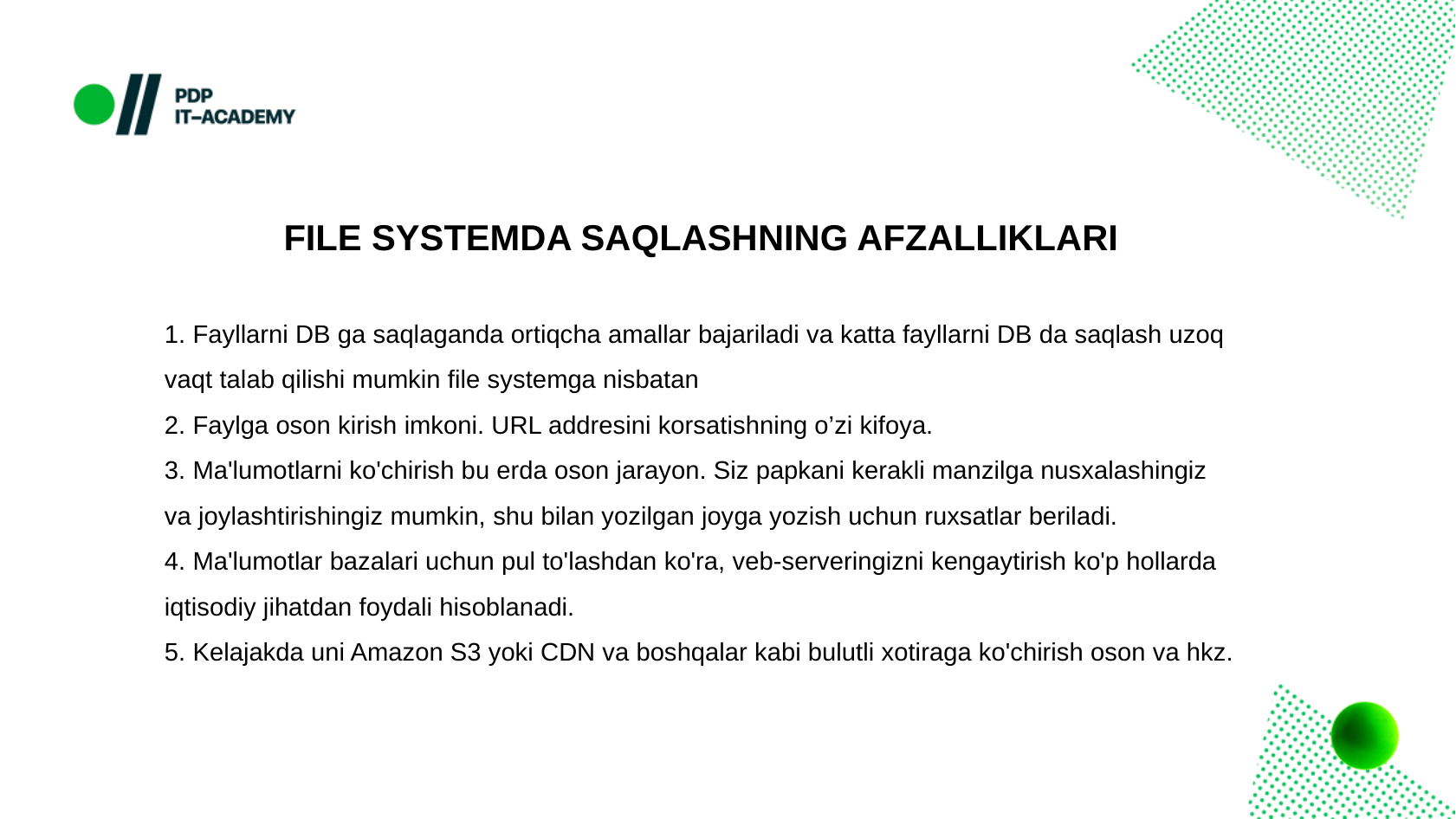

FILE SYSTEMDA SAQLASHNING AFZALLIKLARI

1. Fayllarni DB ga saqlaganda ortiqcha amallar bajariladi va katta fayllarni DB da saqlash uzoq vaqt talab qilishi mumkin file systemga nisbatan
2. Faylga oson kirish imkoni. URL addresini korsatishning o’zi kifoya.
3. Ma'lumotlarni ko'chirish bu erda oson jarayon. Siz papkani kerakli manzilga nusxalashingiz va joylashtirishingiz mumkin, shu bilan yozilgan joyga yozish uchun ruxsatlar beriladi.
4. Ma'lumotlar bazalari uchun pul to'lashdan ko'ra, veb-serveringizni kengaytirish ko'p hollarda iqtisodiy jihatdan foydali hisoblanadi.
5. Kelajakda uni Amazon S3 yoki CDN va boshqalar kabi bulutli xotiraga ko'chirish oson va hkz.